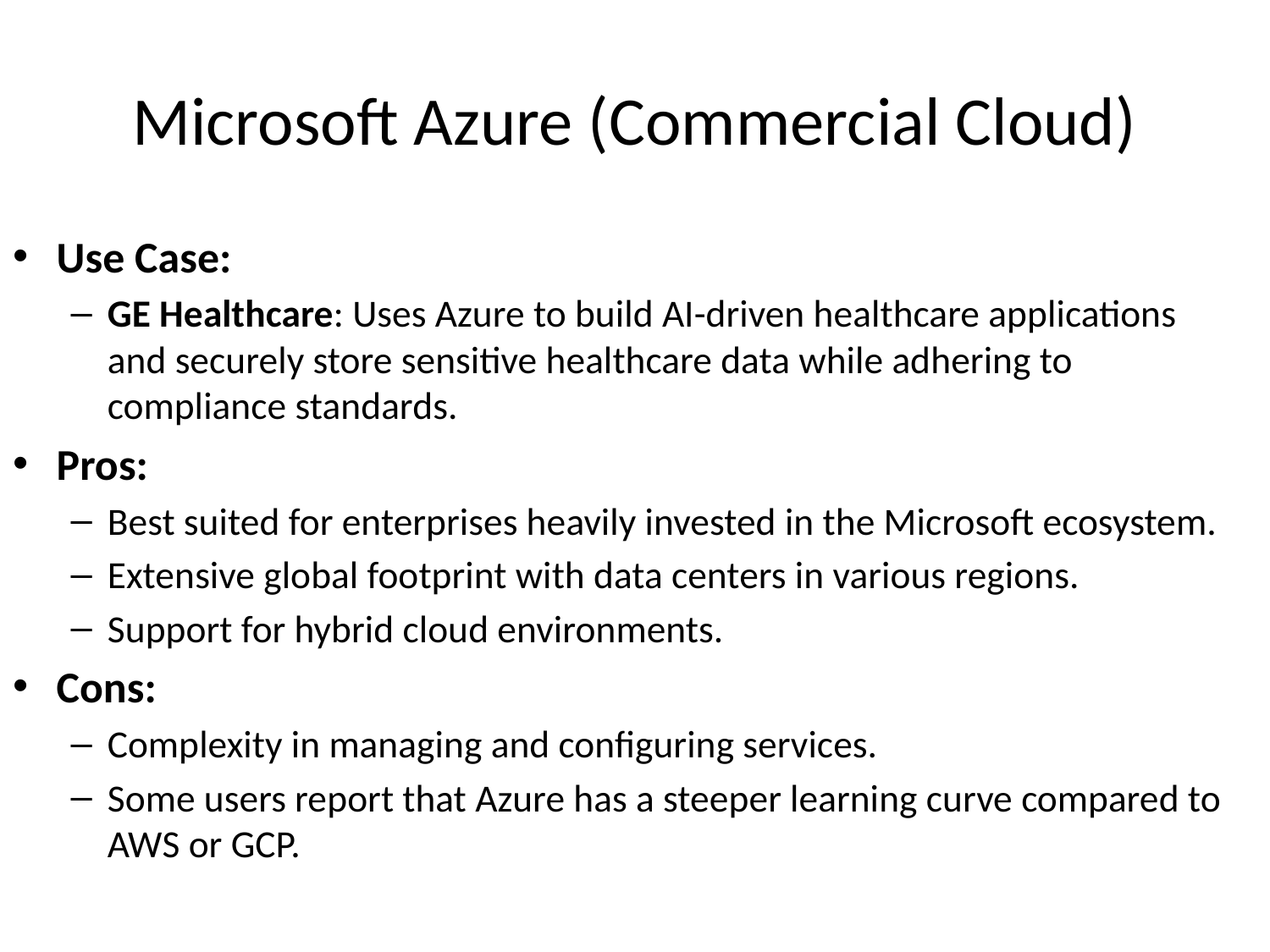

# Microsoft Azure (Commercial Cloud)
Use Case:
GE Healthcare: Uses Azure to build AI-driven healthcare applications and securely store sensitive healthcare data while adhering to compliance standards.
Pros:
Best suited for enterprises heavily invested in the Microsoft ecosystem.
Extensive global footprint with data centers in various regions.
Support for hybrid cloud environments.
Cons:
Complexity in managing and configuring services.
Some users report that Azure has a steeper learning curve compared to AWS or GCP.